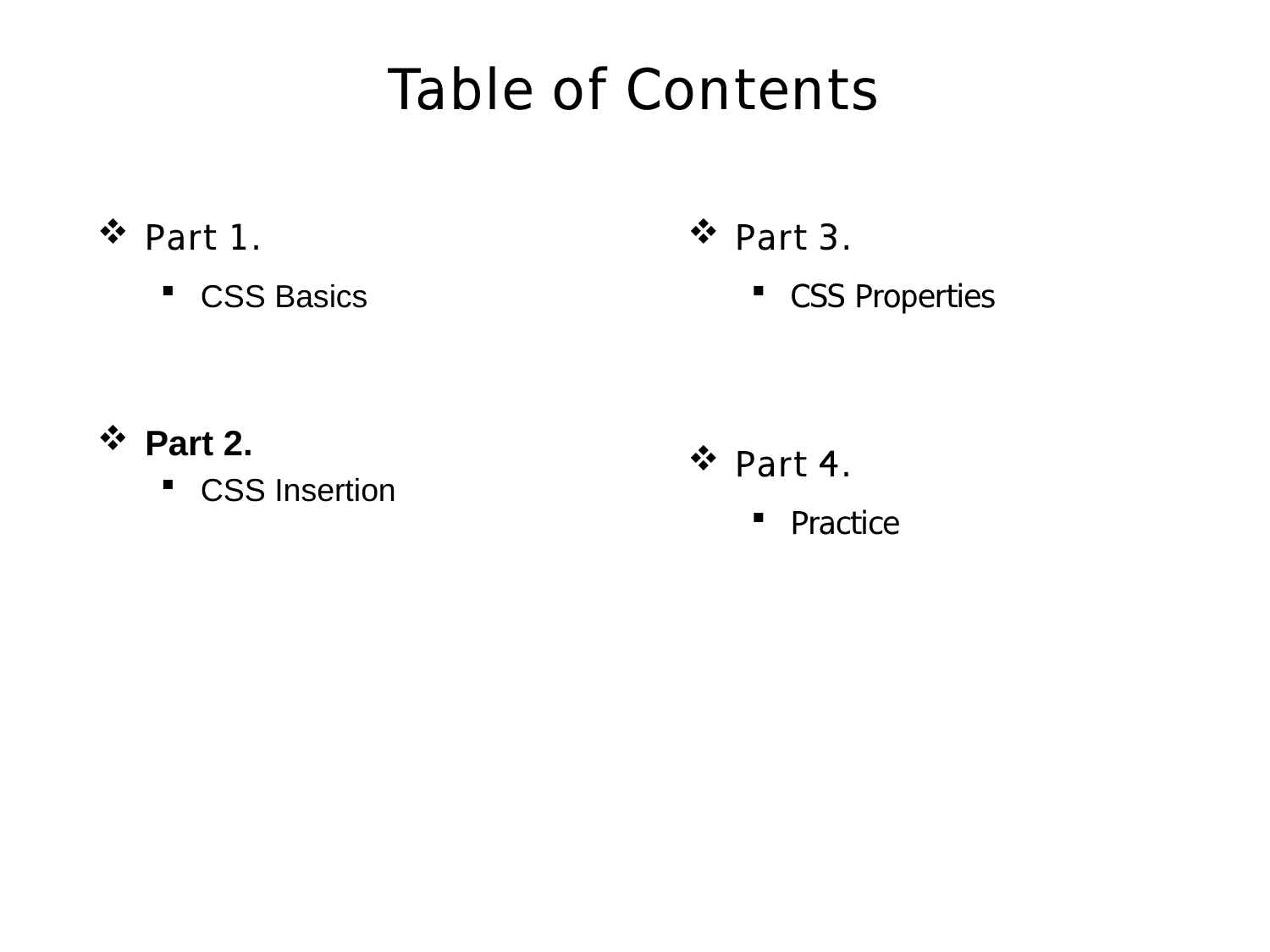

# Table of Contents
Part 3.
CSS Properties

Part 4.
Practice

Part 1.
CSS Basics

Part 2.
CSS Insertion